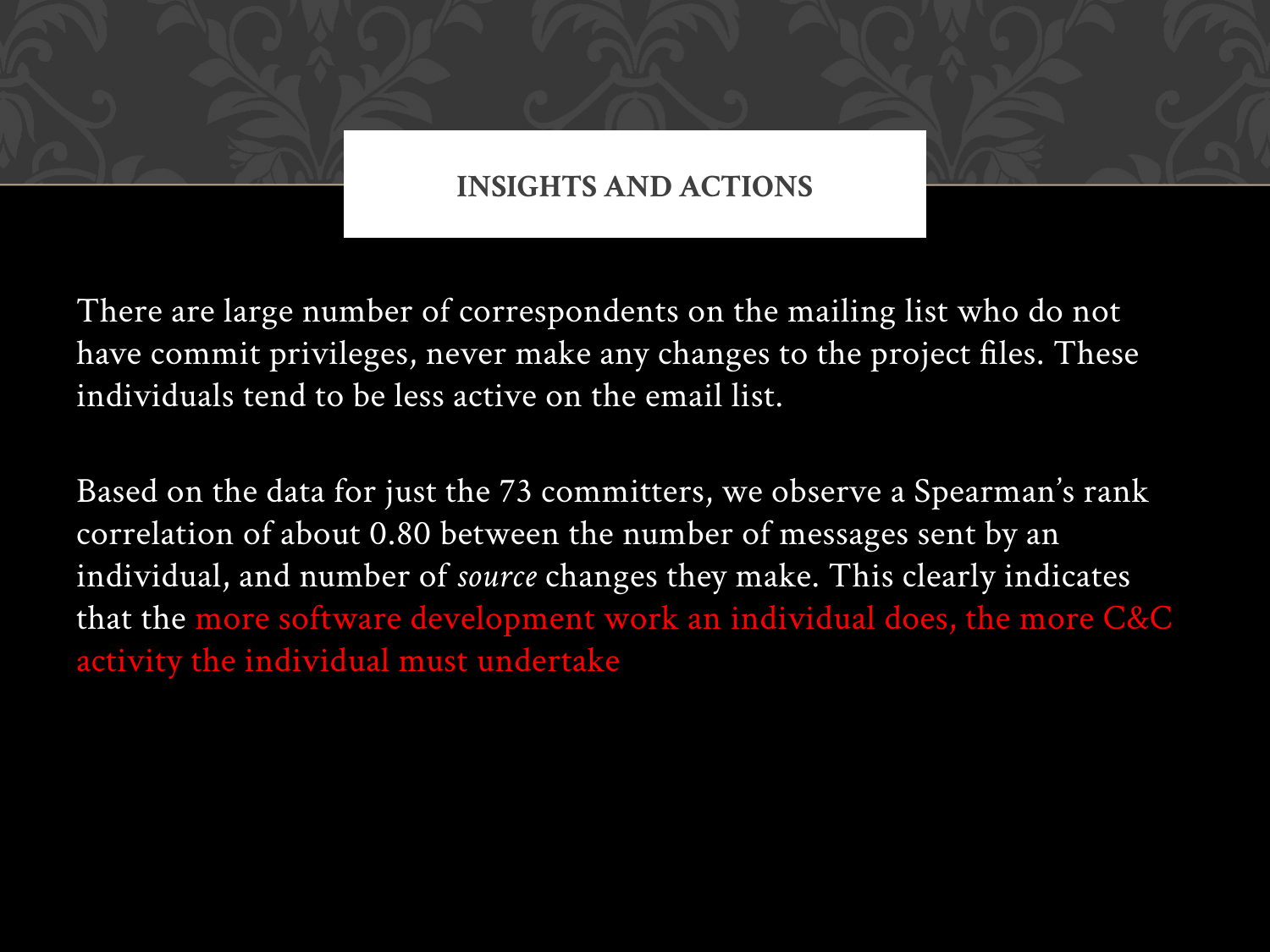

# Insights And Actions
There are large number of correspondents on the mailing list who do not have commit privileges, never make any changes to the project files. These individuals tend to be less active on the email list.
Based on the data for just the 73 committers, we observe a Spearman’s rank correlation of about 0.80 between the number of messages sent by an individual, and number of source changes they make. This clearly indicates that the more software development work an individual does, the more C&C activity the individual must undertake